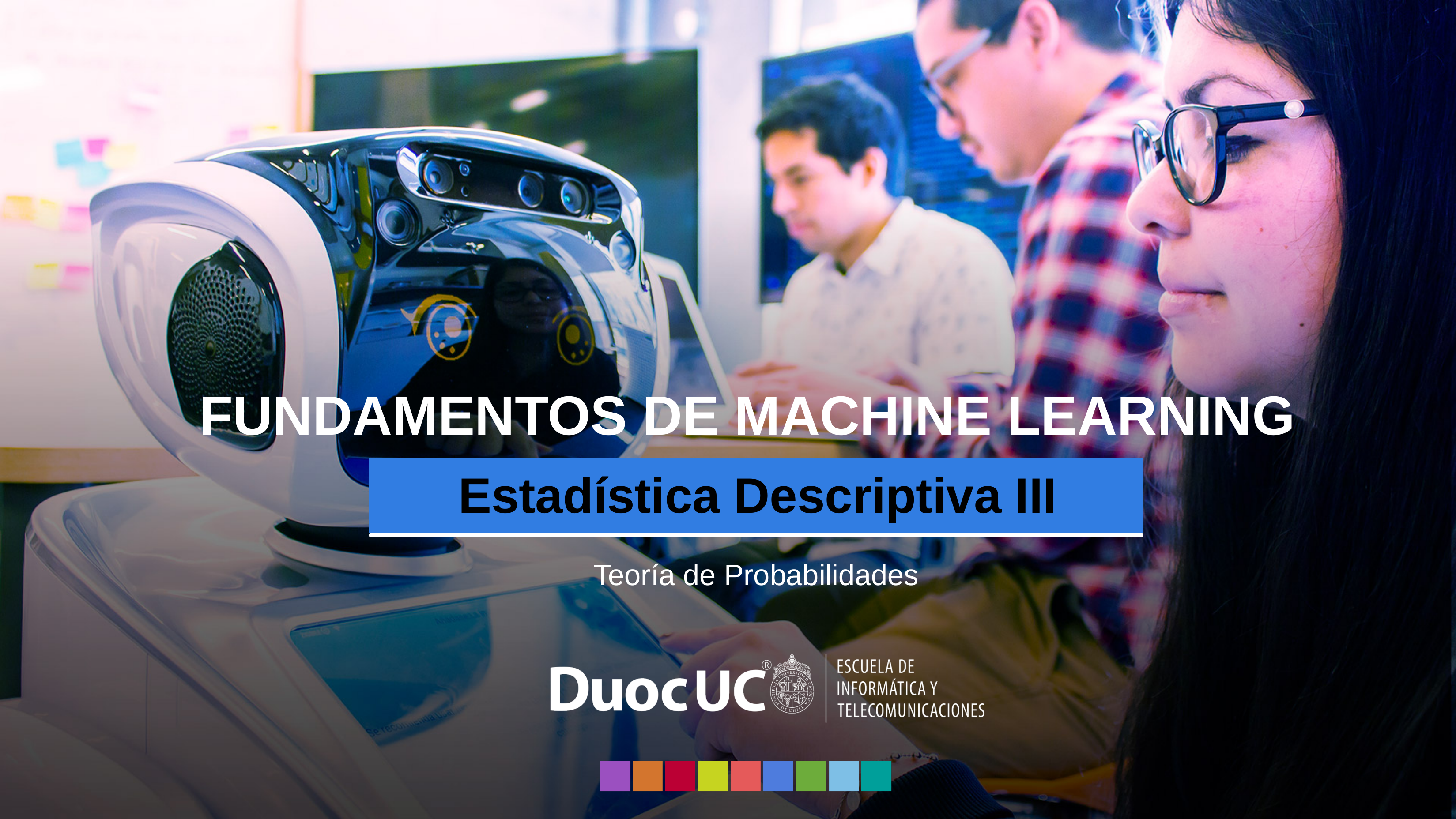

FUNDAMENTOS DE MACHINE LEARNING
Estadística Descriptiva III
Teoría de Probabilidades